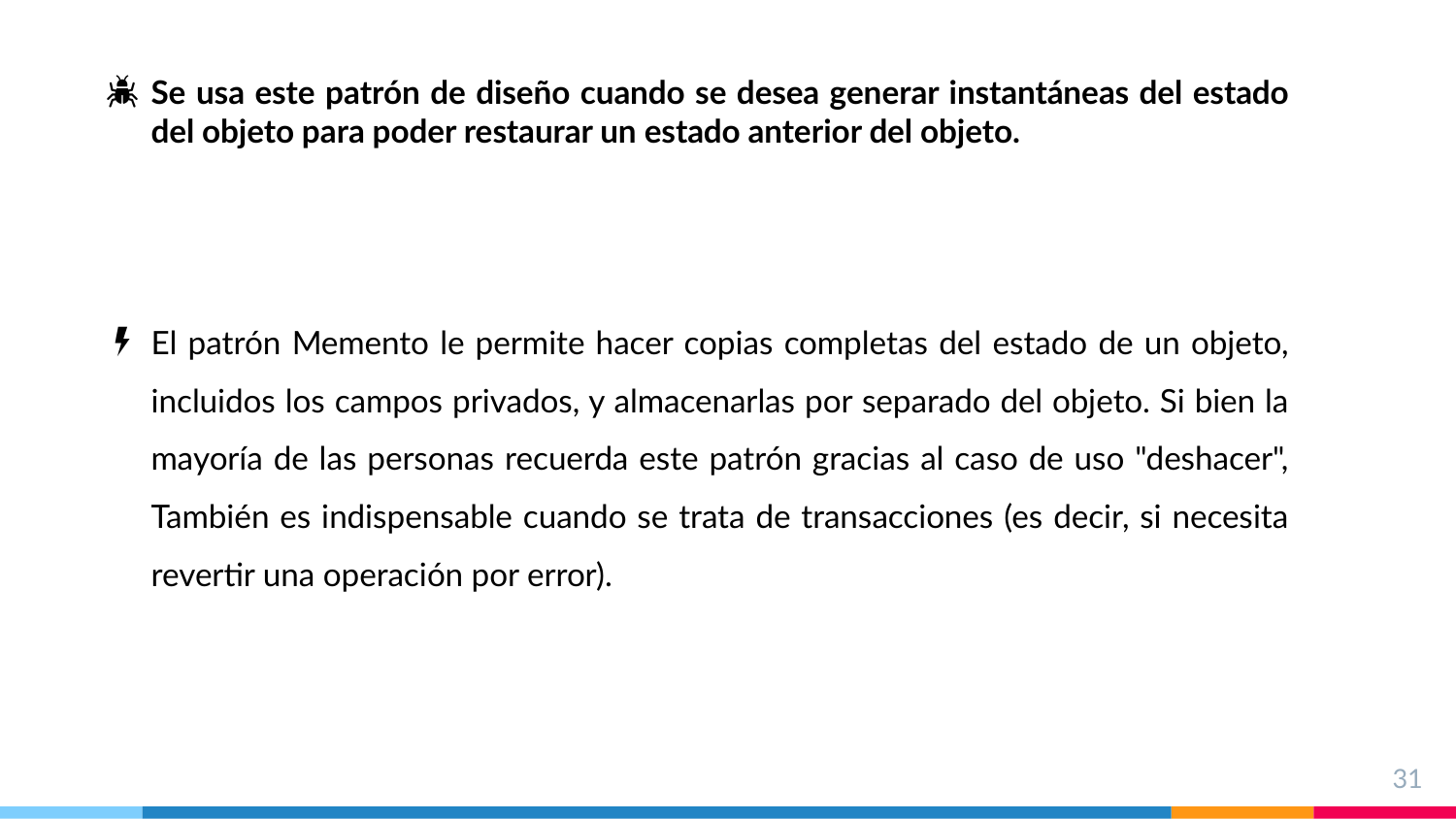

Se usa este patrón de diseño cuando se desea generar instantáneas del estado del objeto para poder restaurar un estado anterior del objeto.
El patrón Memento le permite hacer copias completas del estado de un objeto, incluidos los campos privados, y almacenarlas por separado del objeto. Si bien la mayoría de las personas recuerda este patrón gracias al caso de uso "deshacer", También es indispensable cuando se trata de transacciones (es decir, si necesita revertir una operación por error).

31